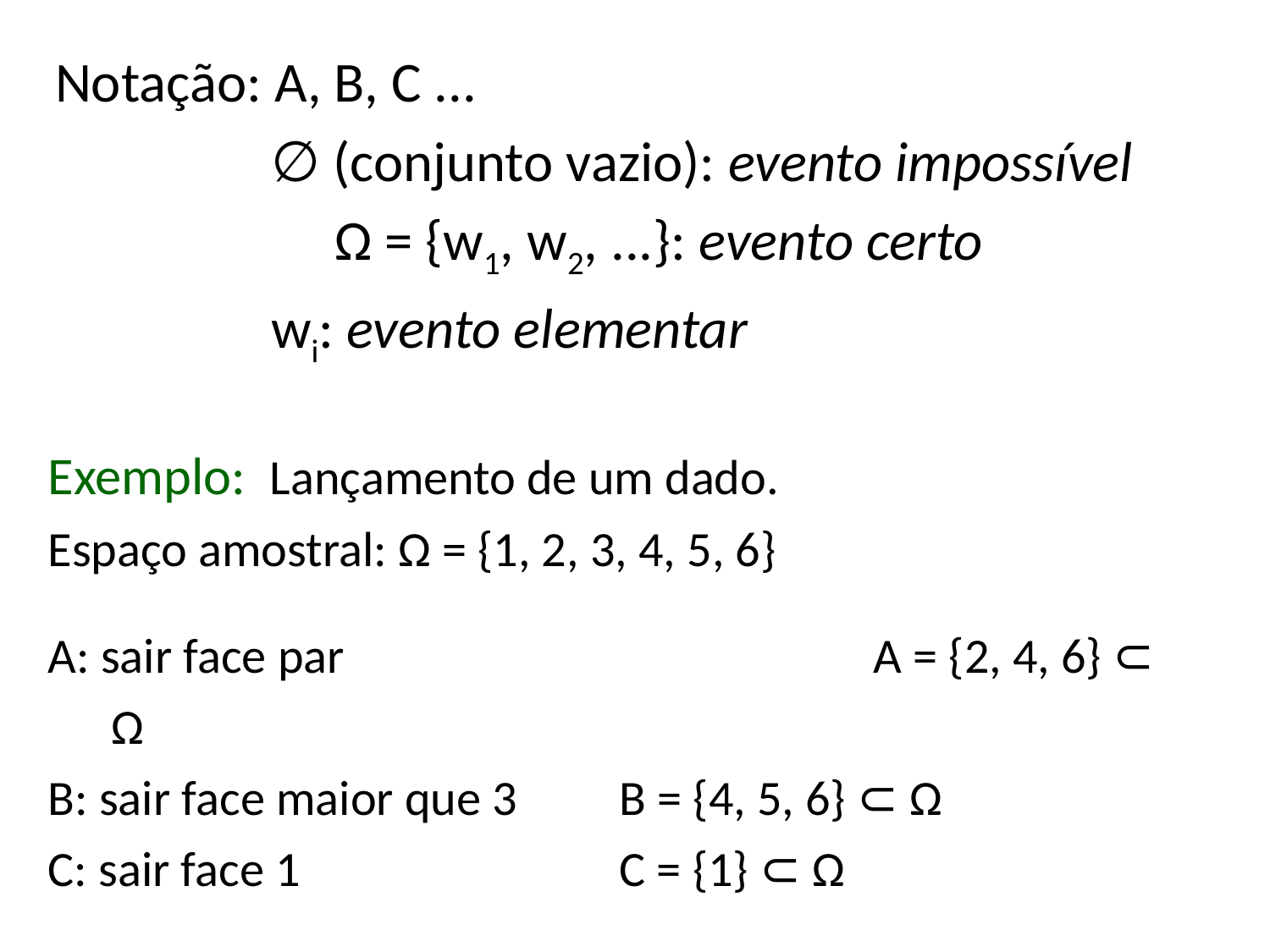

Notação: A, B, C ...
                 ∅ (conjunto vazio): evento impossível
	            Ω = {w1, w2, ...}: evento certo
                 wi: evento elementar

Exemplo:  Lançamento de um dado.
Espaço amostral: Ω = {1, 2, 3, 4, 5, 6}

A: sair face par 					A = {2, 4, 6} ⊂ Ω
B: sair face maior que 3      	B = {4, 5, 6} ⊂ Ω
C: sair face 1                        	C = {1} ⊂ Ω